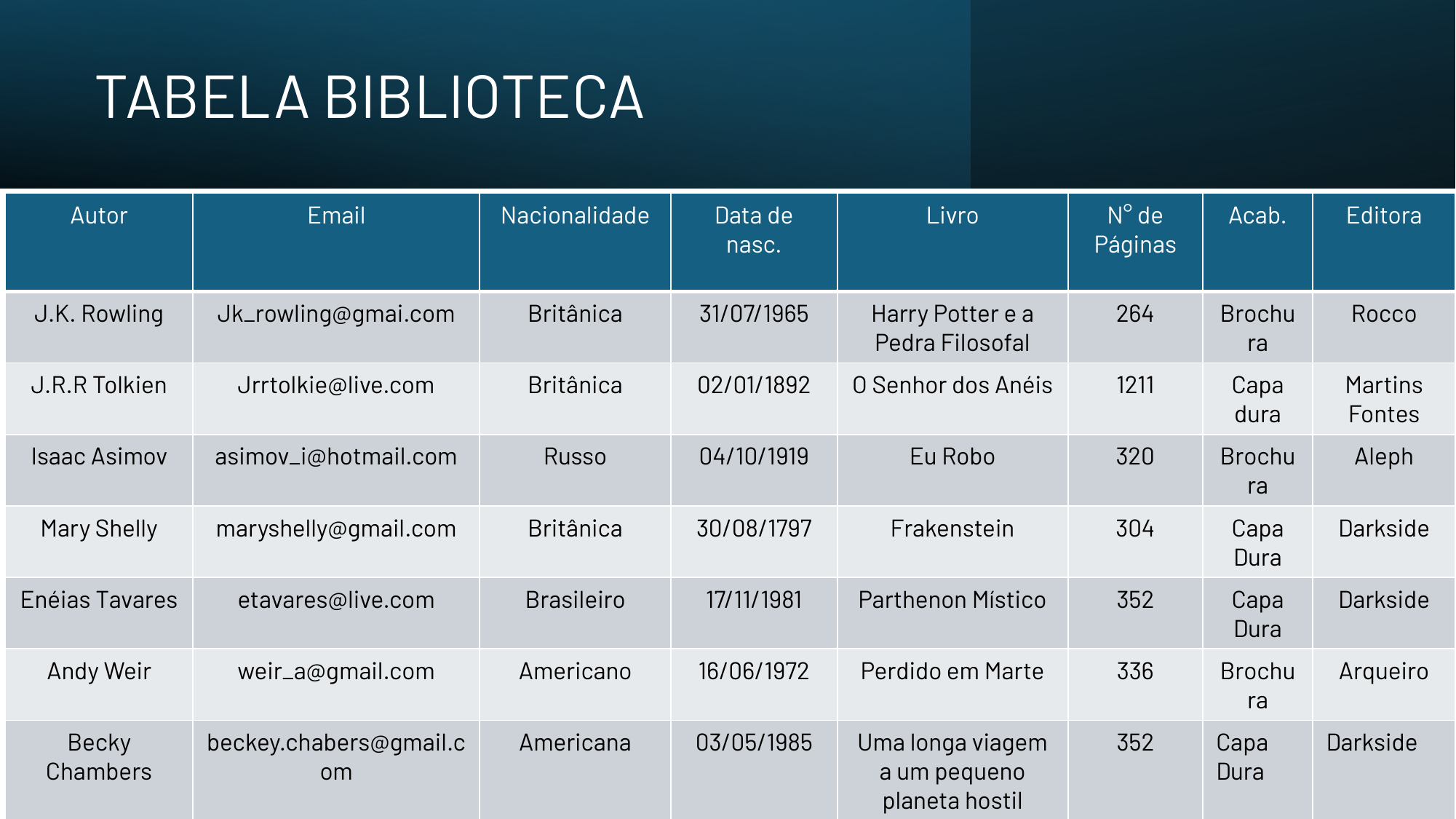

264

# TABELA BIBLIOTECA
| Autor | Email | Nacionalidade | Data de nasc. | Livro | N° de Páginas | Acab. | Editora |
| --- | --- | --- | --- | --- | --- | --- | --- |
| J.K. Rowling | Jk\_rowling@gmai.com | Britânica | 31/07/1965 | Harry Potter e a Pedra Filosofal | 264 | Brochura | Rocco |
| J.R.R Tolkien | Jrrtolkie@live.com | Britânica | 02/01/1892 | O Senhor dos Anéis | 1211 | Capa dura | Martins Fontes |
| Isaac Asimov | asimov\_i@hotmail.com | Russo | 04/10/1919 | Eu Robo | 320 | Brochura | Aleph |
| Mary Shelly | maryshelly@gmail.com | Britânica | 30/08/1797 | Frakenstein | 304 | Capa Dura | Darkside |
| Enéias Tavares | etavares@live.com | Brasileiro | 17/11/1981 | Parthenon Místico | 352 | Capa Dura | Darkside |
| Andy Weir | weir\_a@gmail.com | Americano | 16/06/1972 | Perdido em Marte | 336 | Brochura | Arqueiro |
| Becky Chambers | beckey.chabers@gmail.com | Americana | 03/05/1985 | Uma longa viagem a um pequeno planeta hostil | 352 | Capa Dura | Darkside |